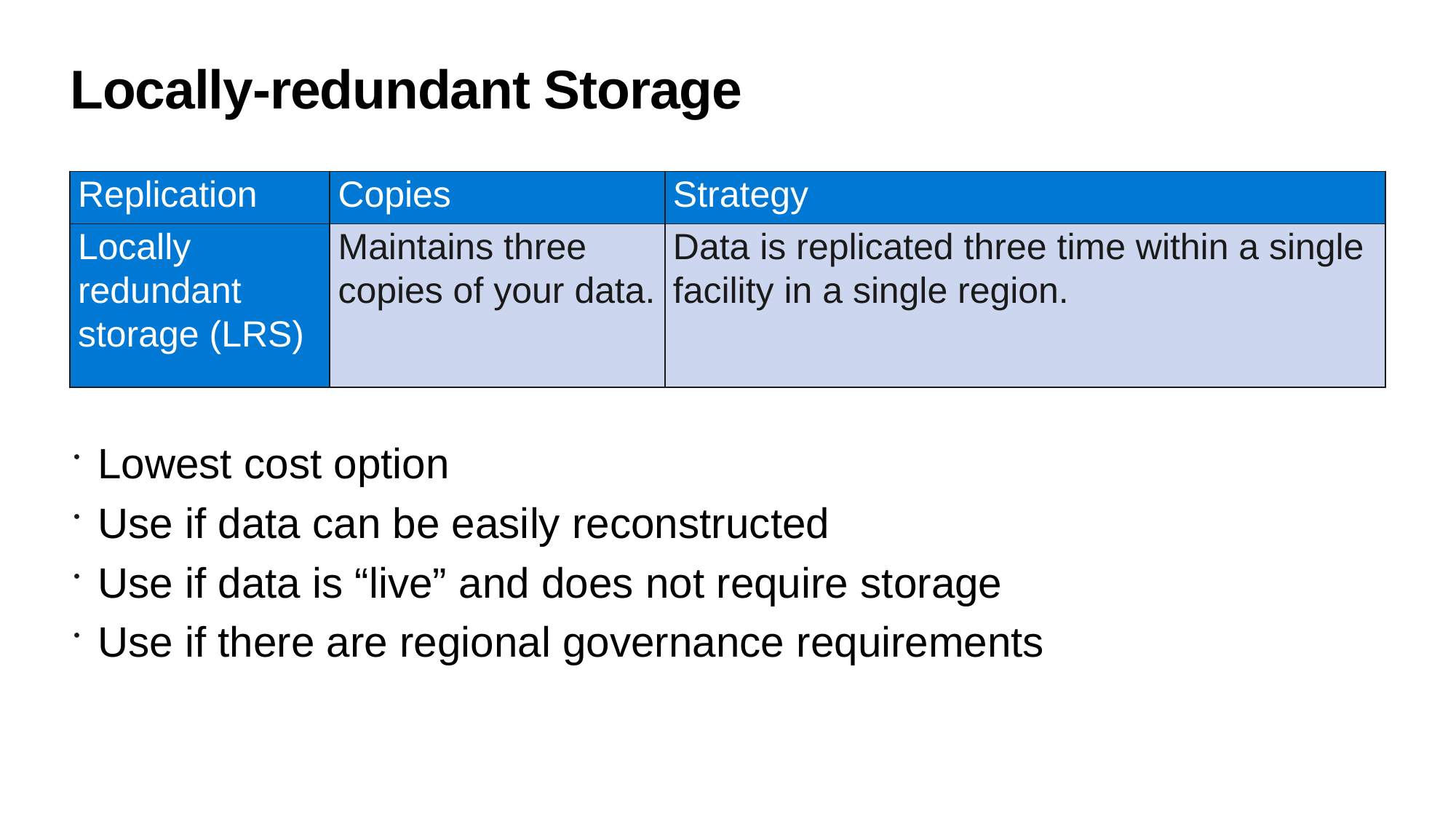

# Locally-redundant Storage
| Replication | Copies | Strategy |
| --- | --- | --- |
| Locally redundant storage (LRS) | Maintains three copies of your data. | Data is replicated three time within a single facility in a single region. |
Lowest cost option
Use if data can be easily reconstructed
Use if data is “live” and does not require storage
Use if there are regional governance requirements